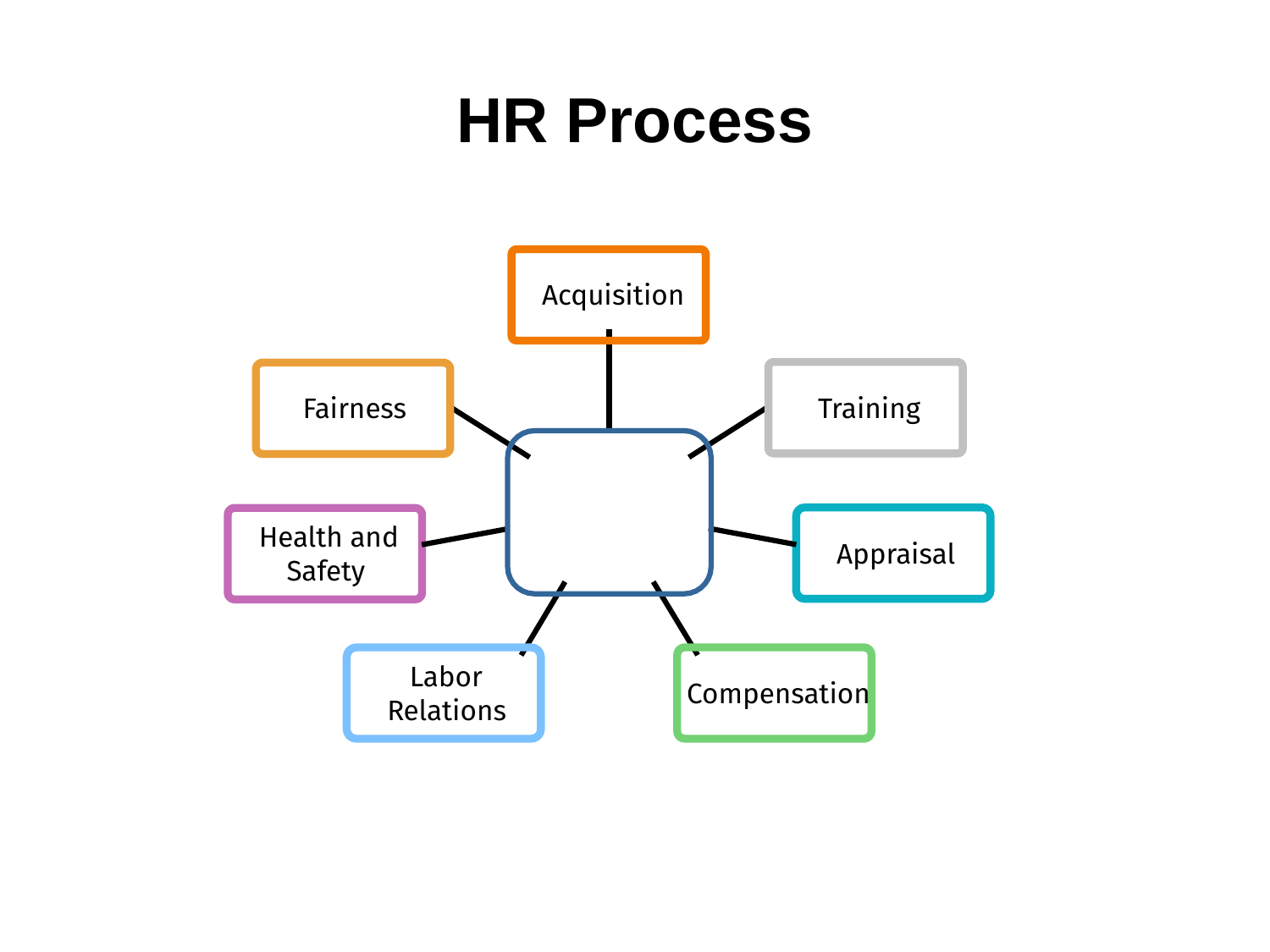

HR Process

Acquisition

Training
Fairness

Health and  Safety

Appraisal

Labor  Relations
Compensation